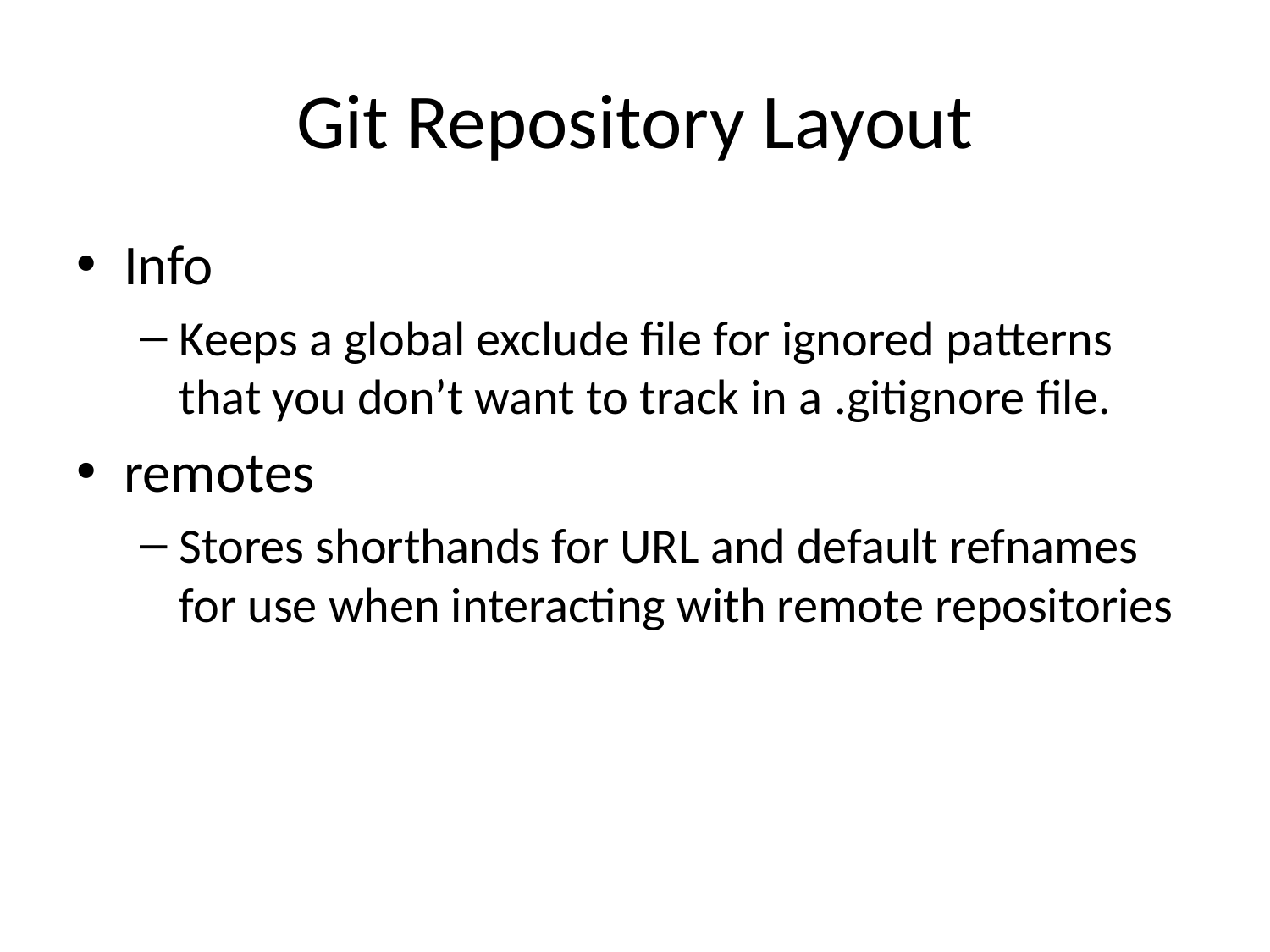

# Git Repository Layout
Info
Keeps a global exclude file for ignored patterns that you don’t want to track in a .gitignore file.
remotes
Stores shorthands for URL and default refnames for use when interacting with remote repositories